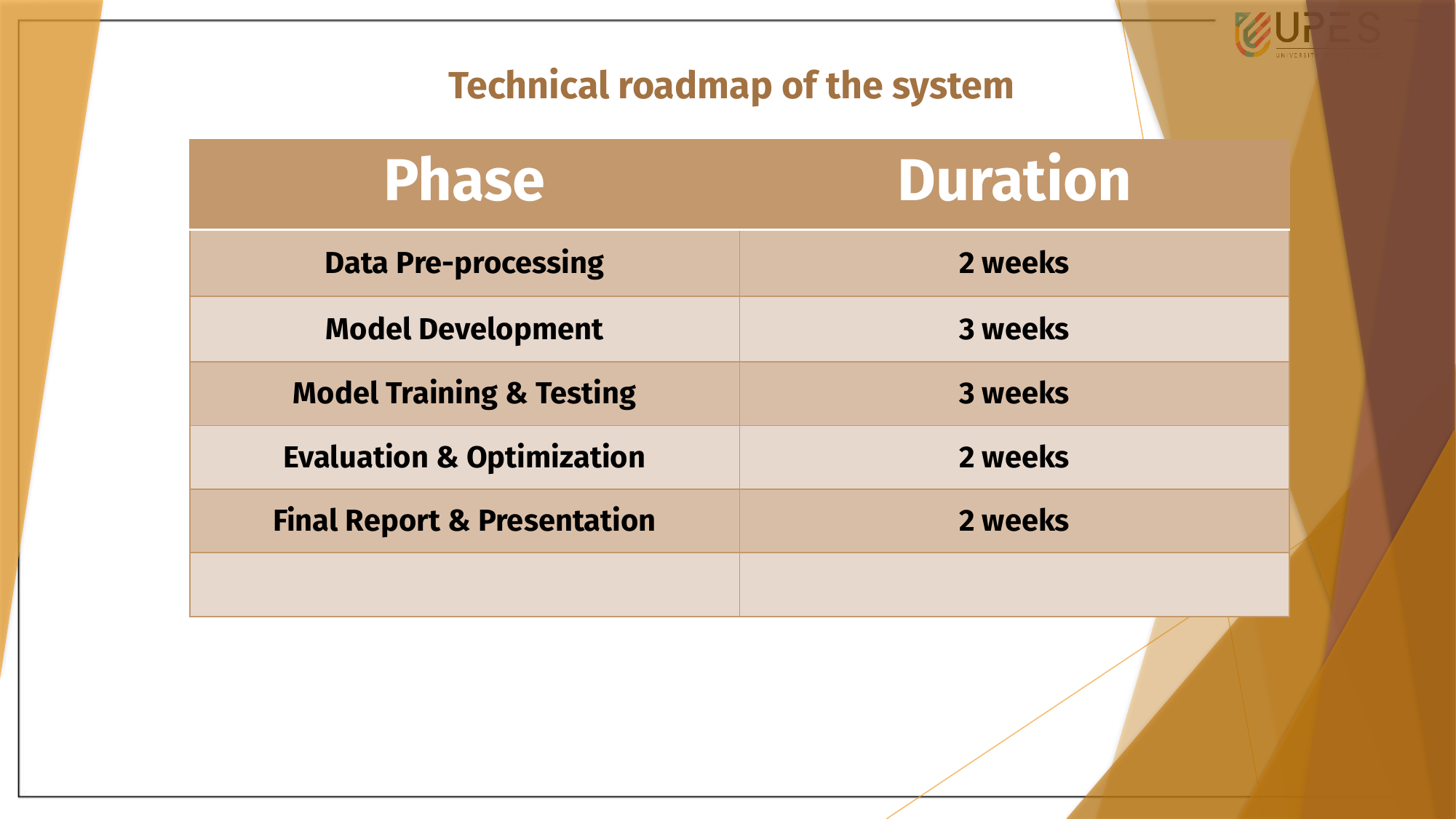

Technical roadmap of the system
| Phase | Duration |
| --- | --- |
| Data Pre-processing | 2 weeks |
| Model Development | 3 weeks |
| Model Training & Testing | 3 weeks |
| Evaluation & Optimization | 2 weeks |
| Final Report & Presentation | 2 weeks |
|  |  |